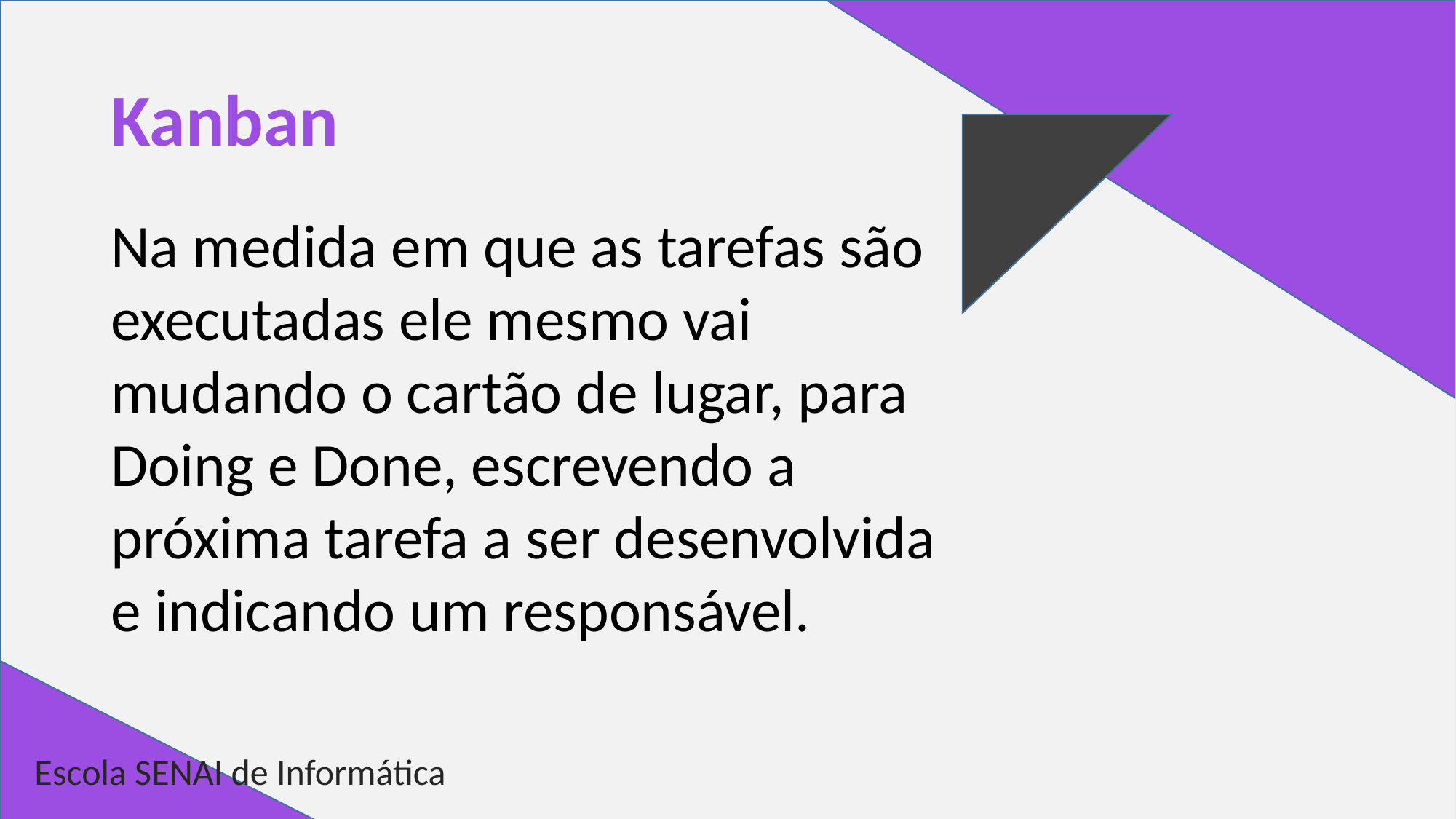

# Kanban
Na medida em que as tarefas são executadas ele mesmo vai mudando o cartão de lugar, para Doing e Done, escrevendo a próxima tarefa a ser desenvolvida e indicando um responsável.